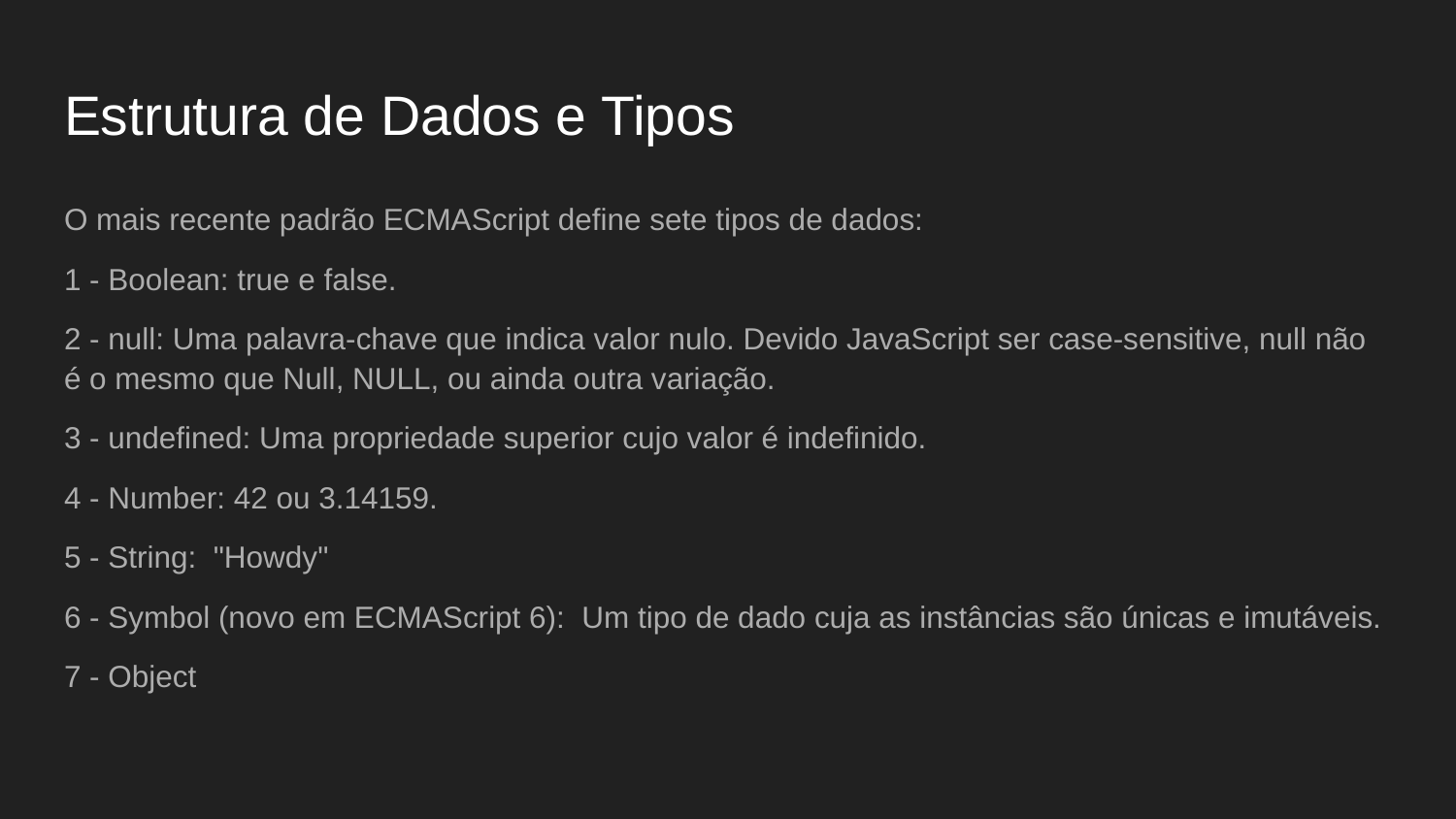

# Estrutura de Dados e Tipos
O mais recente padrão ECMAScript define sete tipos de dados:
1 - Boolean: true e false.
2 - null: Uma palavra-chave que indica valor nulo. Devido JavaScript ser case-sensitive, null não é o mesmo que Null, NULL, ou ainda outra variação.
3 - undefined: Uma propriedade superior cujo valor é indefinido.
4 - Number: 42 ou 3.14159.
5 - String:  "Howdy"
6 - Symbol (novo em ECMAScript 6):  Um tipo de dado cuja as instâncias são únicas e imutáveis.
7 - Object